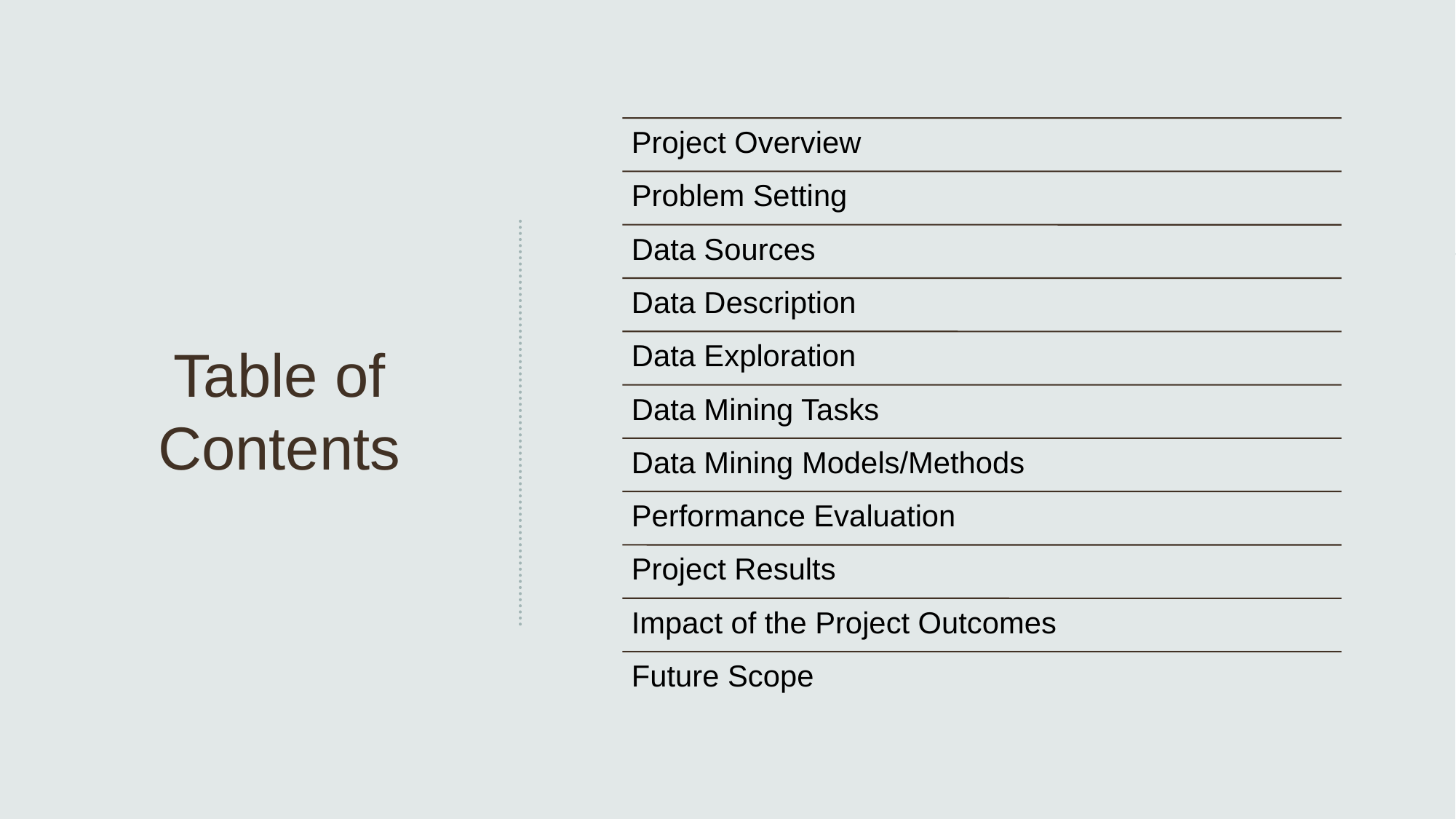

Project Overview
Problem Setting
Data Sources
Data Description
Data Exploration
Data Mining Tasks
Data Mining Models/Methods
Performance Evaluation
Project Results
Impact of the Project Outcomes
Future Scope
# Table of Contents